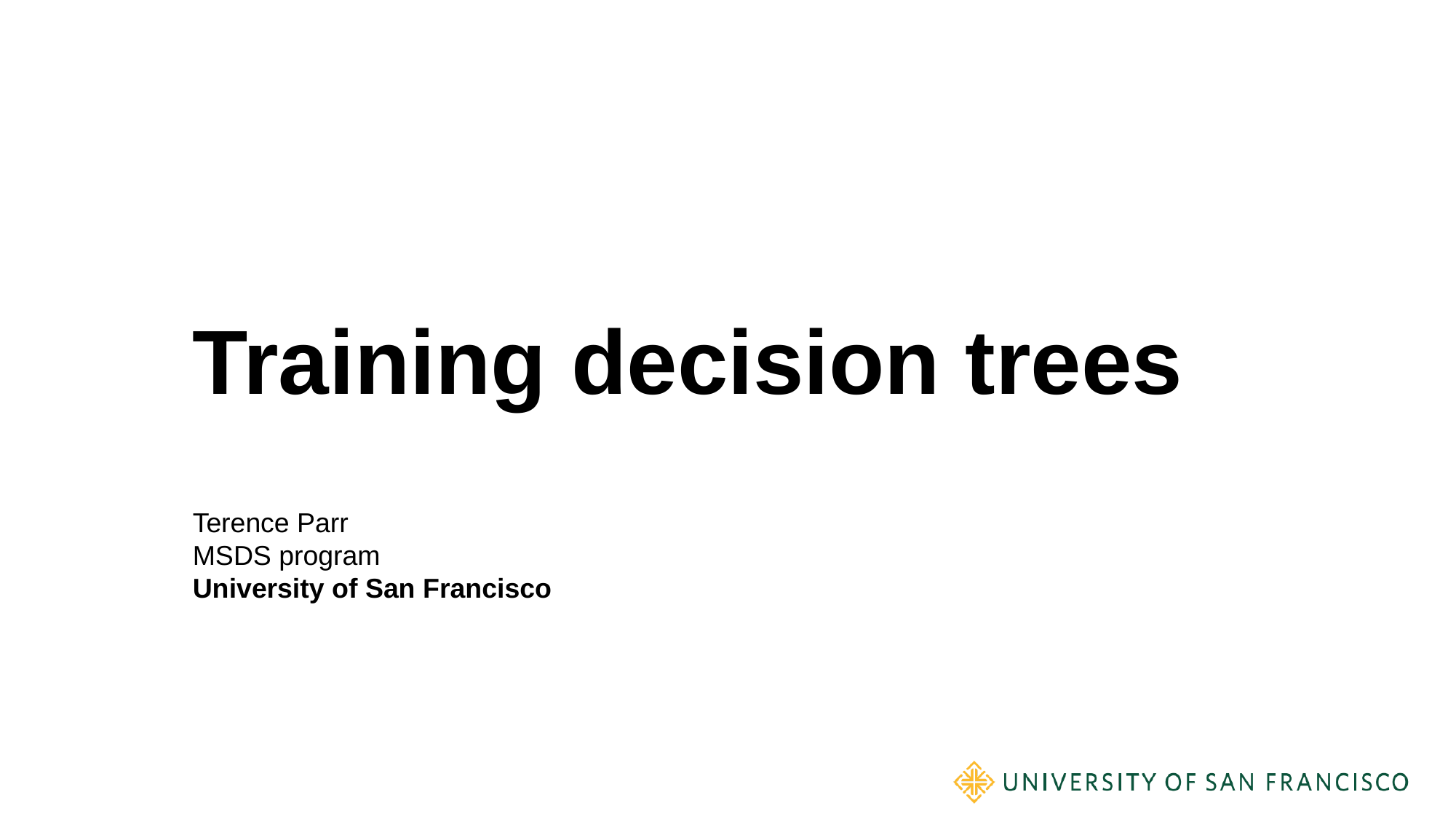

# Training decision trees

Terence Parr
MSDS program
University of San Francisco